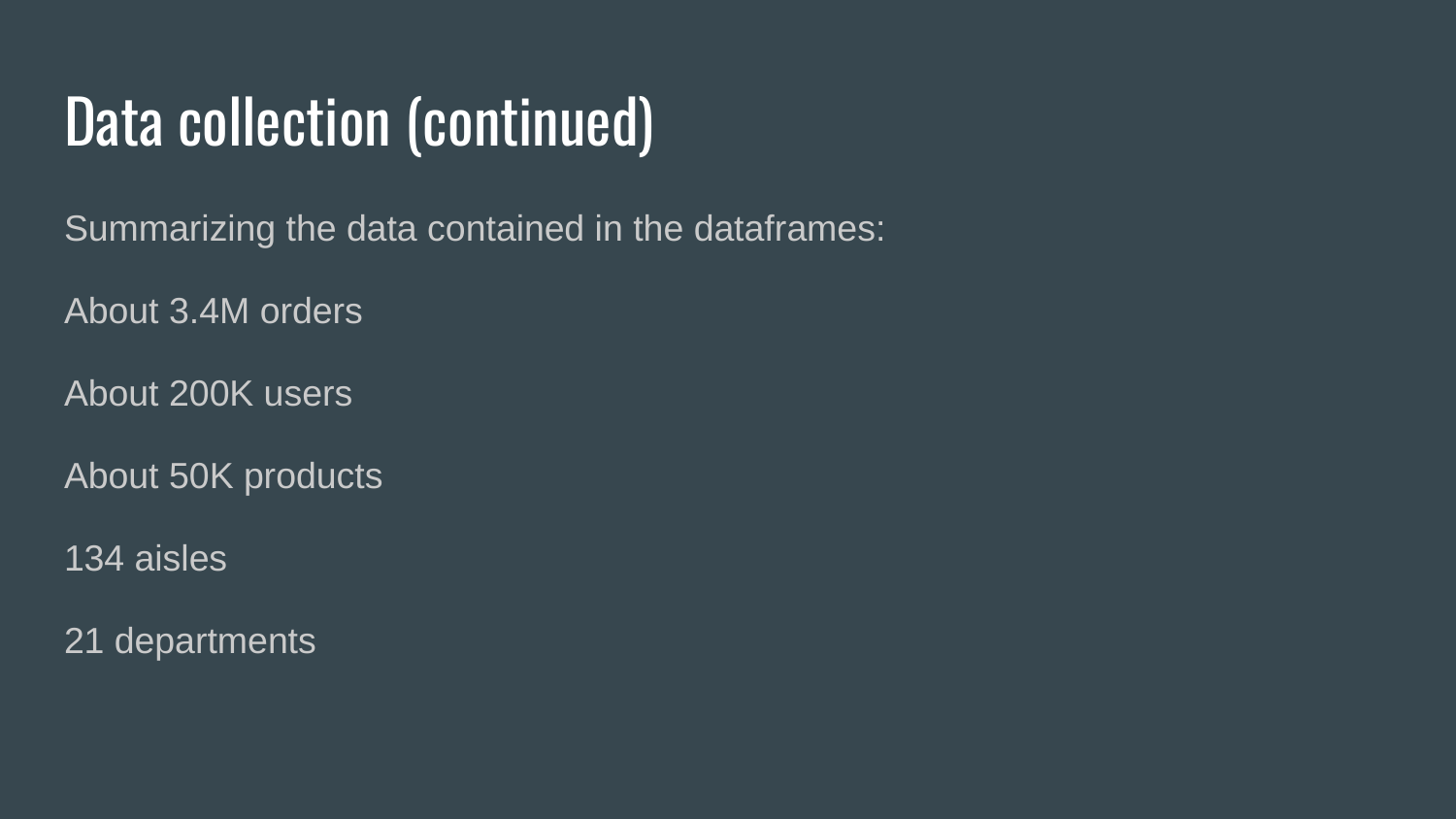

# Data collection (continued)
Summarizing the data contained in the dataframes:
About 3.4M orders
About 200K users
About 50K products
134 aisles
21 departments